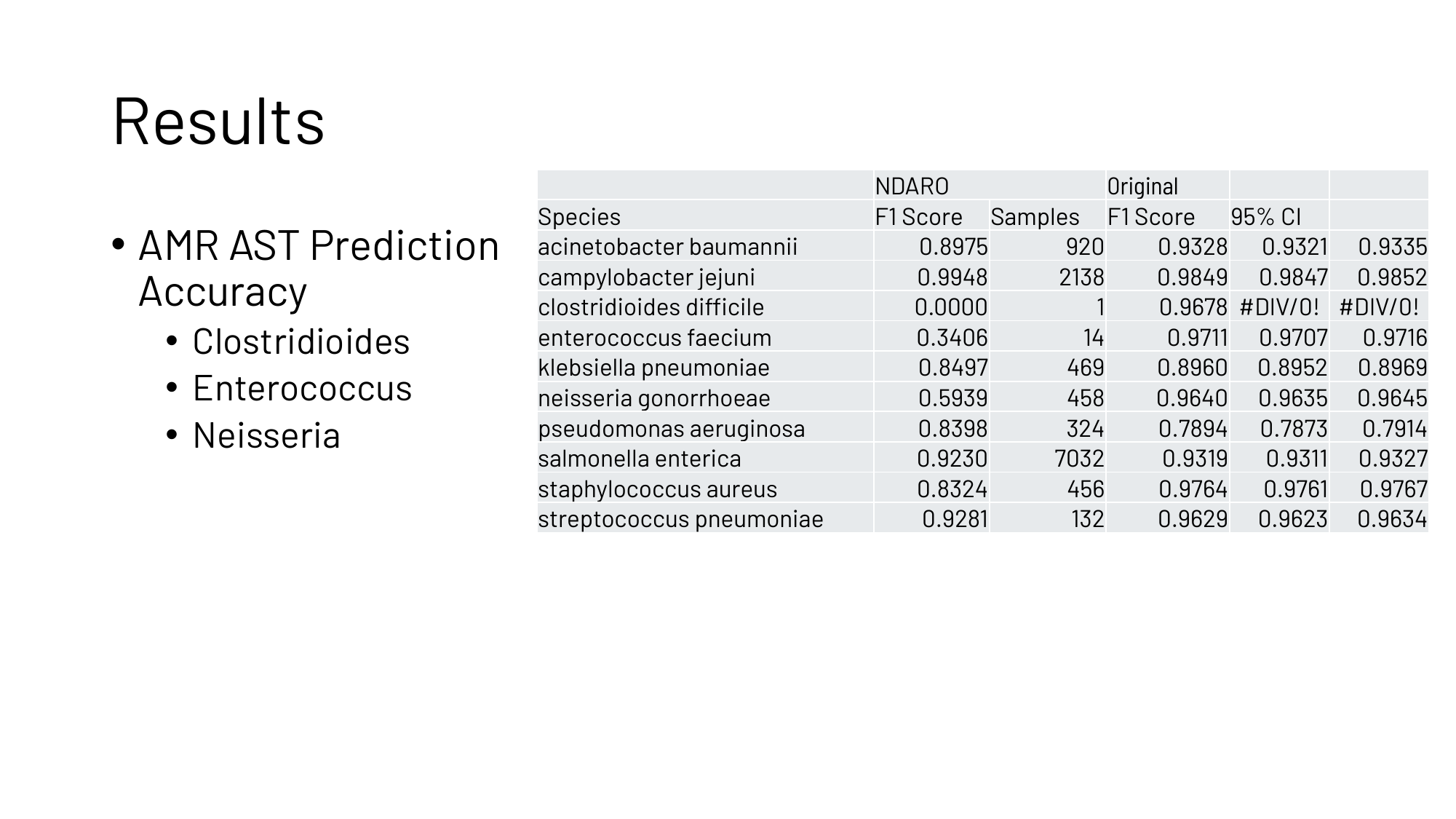

# Results
|  | NDARO |  | Original |  |  |
| --- | --- | --- | --- | --- | --- |
| Species | F1 Score | Samples | F1 Score | 95% CI |  |
| acinetobacter baumannii | 0.8975 | 920 | 0.9328 | 0.9321 | 0.9335 |
| campylobacter jejuni | 0.9948 | 2138 | 0.9849 | 0.9847 | 0.9852 |
| clostridioides difficile | 0.0000 | 1 | 0.9678 | #DIV/0! | #DIV/0! |
| enterococcus faecium | 0.3406 | 14 | 0.9711 | 0.9707 | 0.9716 |
| klebsiella pneumoniae | 0.8497 | 469 | 0.8960 | 0.8952 | 0.8969 |
| neisseria gonorrhoeae | 0.5939 | 458 | 0.9640 | 0.9635 | 0.9645 |
| pseudomonas aeruginosa | 0.8398 | 324 | 0.7894 | 0.7873 | 0.7914 |
| salmonella enterica | 0.9230 | 7032 | 0.9319 | 0.9311 | 0.9327 |
| staphylococcus aureus | 0.8324 | 456 | 0.9764 | 0.9761 | 0.9767 |
| streptococcus pneumoniae | 0.9281 | 132 | 0.9629 | 0.9623 | 0.9634 |
AMR AST Prediction Accuracy
Clostridioides
Enterococcus
Neisseria